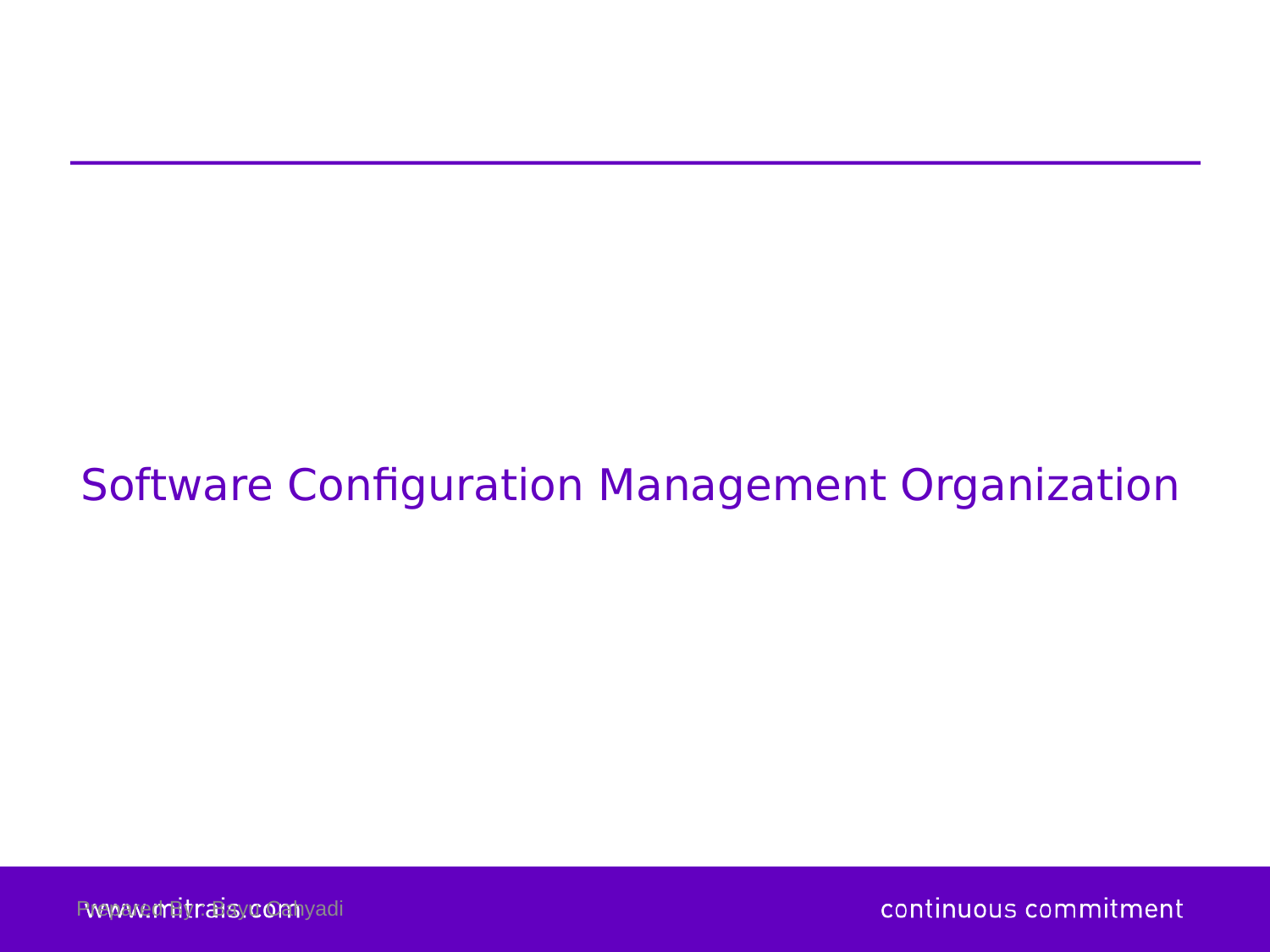

# Software Configuration Management Organization
Prepared By : Bayu Cahyadi